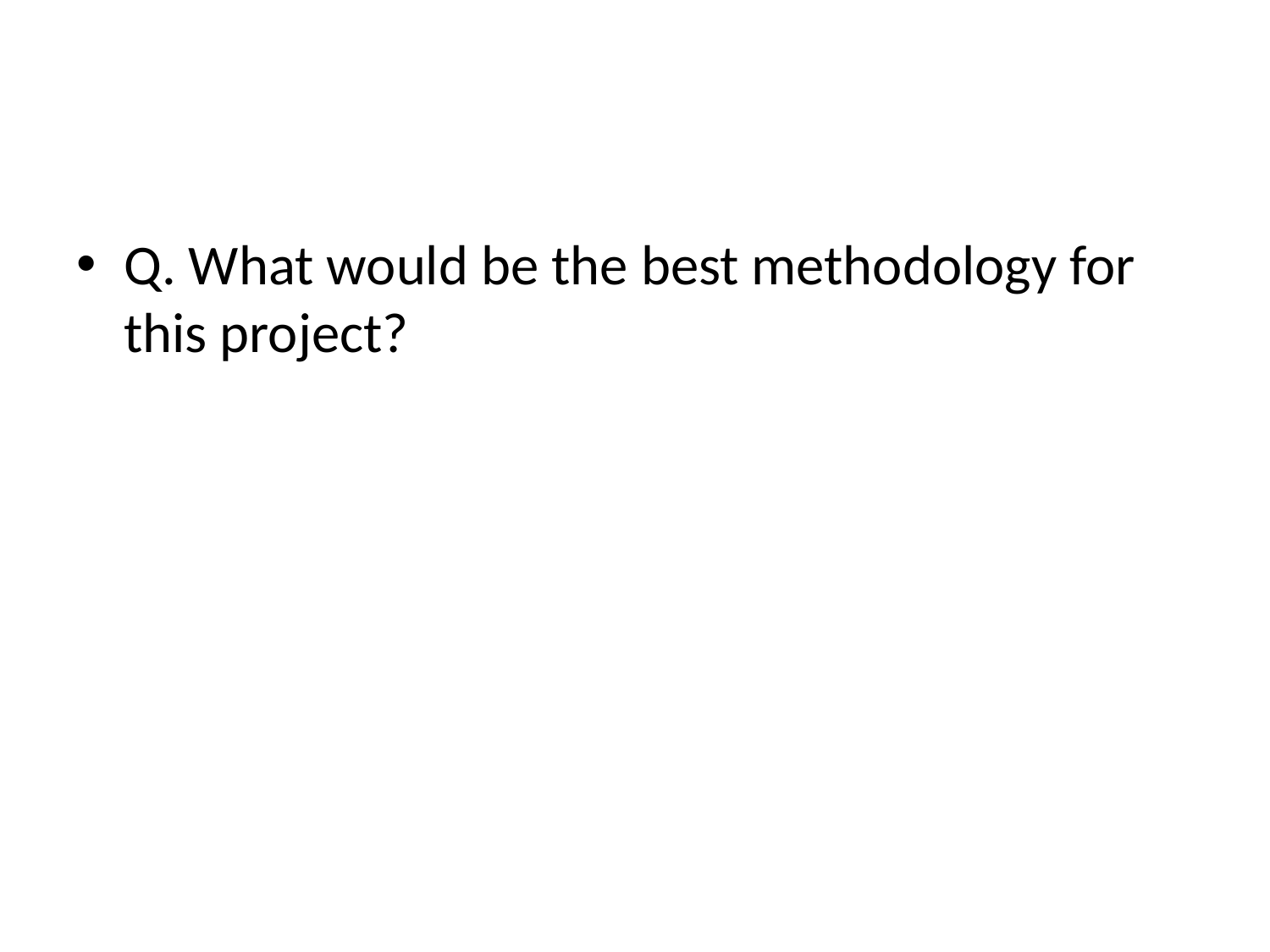

#
Q. What would be the best methodology for this project?